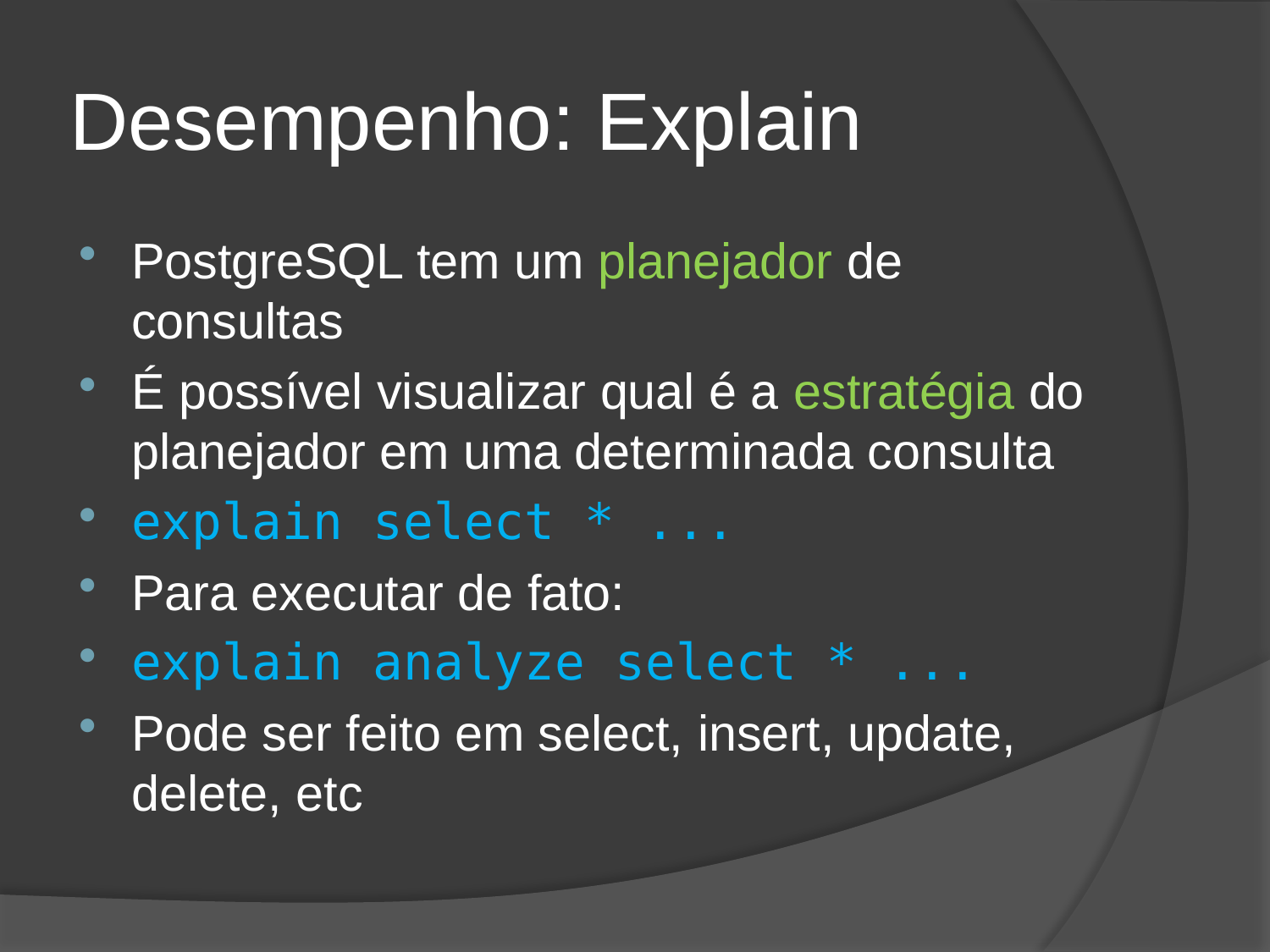

# Desempenho: Explain
PostgreSQL tem um planejador de consultas
É possível visualizar qual é a estratégia do planejador em uma determinada consulta
explain select * ...
Para executar de fato:
explain analyze select * ...
Pode ser feito em select, insert, update, delete, etc